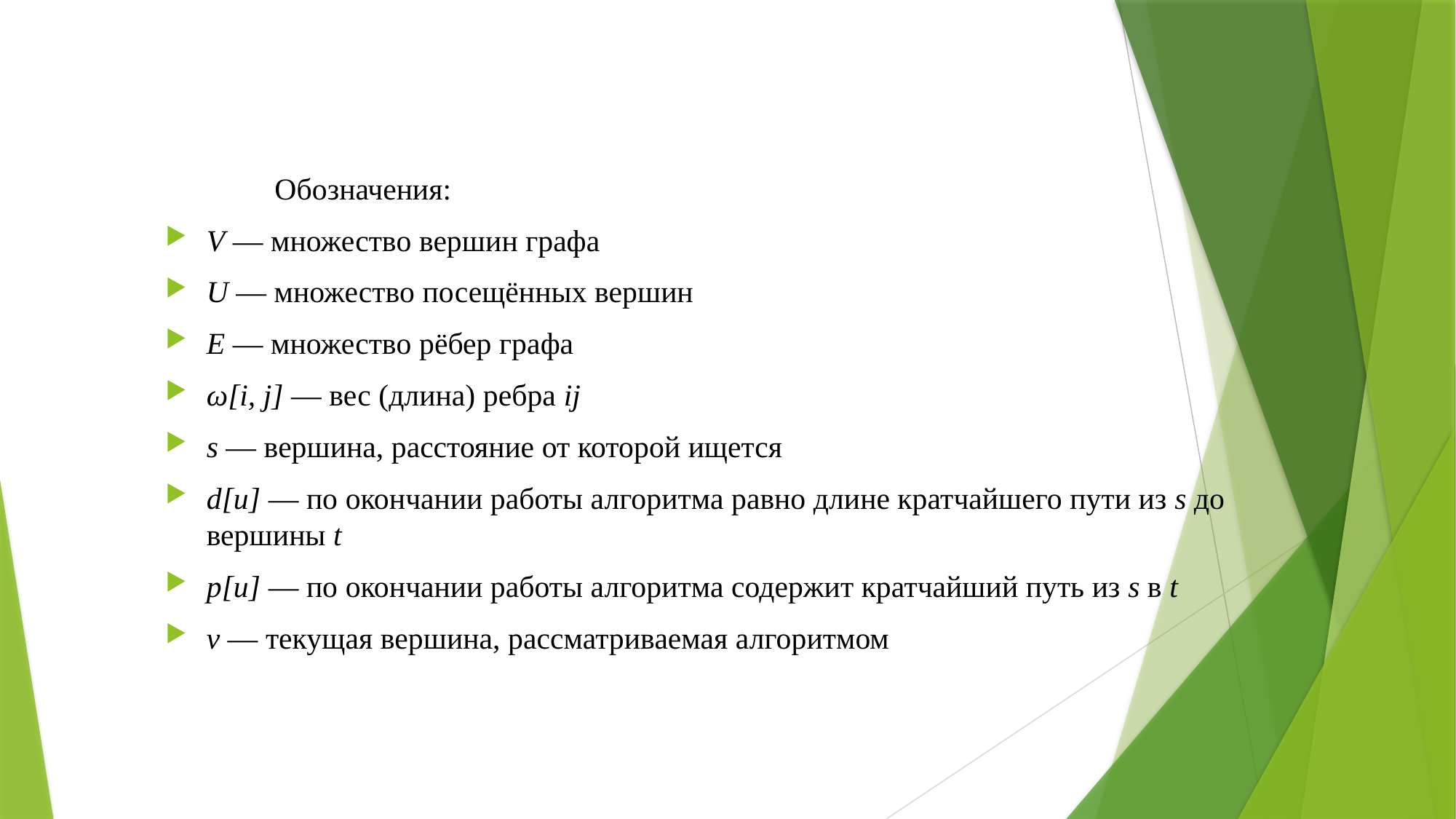

Обозначения:
V — множество вершин графа
U — множество посещённых вершин
E — множество рёбер графа
ω[i, j] — вес (длина) ребра ij
s — вершина, расстояние от которой ищется
d[u] — по окончании работы алгоритма равно длине кратчайшего пути из s до вершины t
p[u] — по окончании работы алгоритма содержит кратчайший путь из s в t
ν — текущая вершина, рассматриваемая алгоритмом